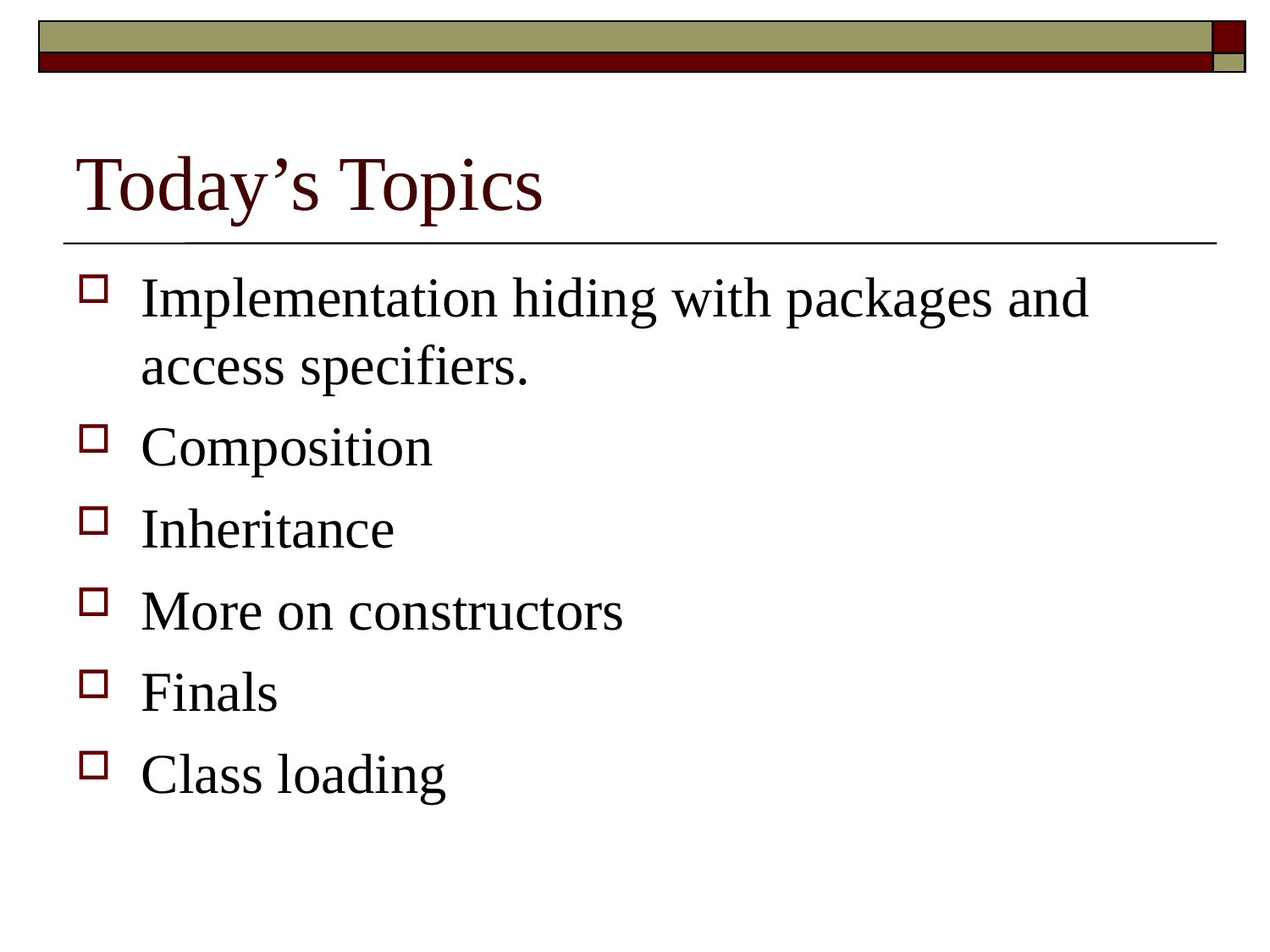

Today’s Topics
Implementation hiding with packages and access specifiers.
Composition
Inheritance
More on constructors
Finals
Class loading